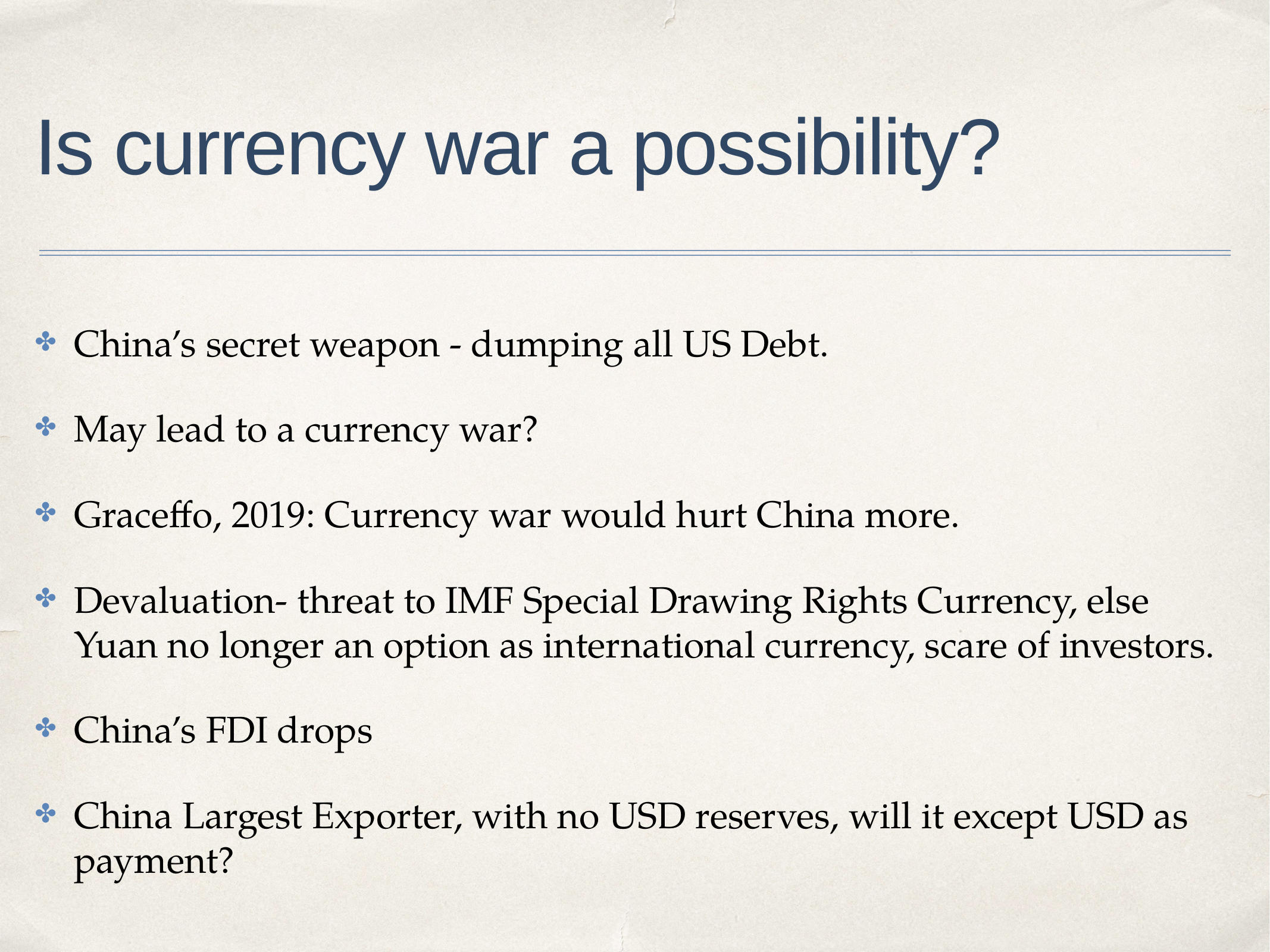

# Is currency war a possibility?
China’s secret weapon - dumping all US Debt.
May lead to a currency war?
Graceffo, 2019: Currency war would hurt China more.
Devaluation- threat to IMF Special Drawing Rights Currency, else Yuan no longer an option as international currency, scare of investors.
China’s FDI drops
China Largest Exporter, with no USD reserves, will it except USD as payment?